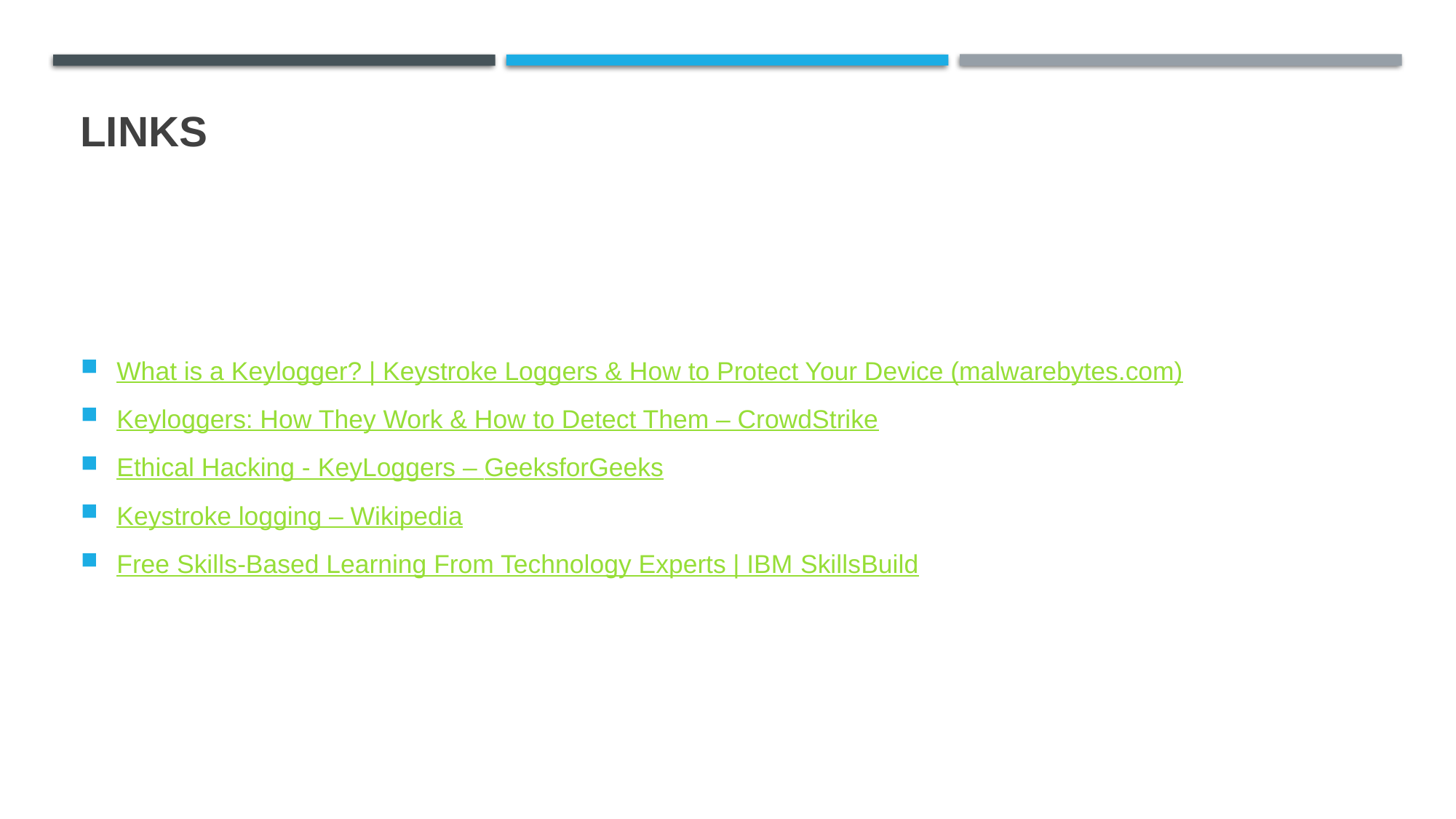

# links
What is a Keylogger? | Keystroke Loggers & How to Protect Your Device (malwarebytes.com)
Keyloggers: How They Work & How to Detect Them – CrowdStrike
Ethical Hacking - KeyLoggers – GeeksforGeeks
Keystroke logging – Wikipedia
Free Skills-Based Learning From Technology Experts | IBM SkillsBuild